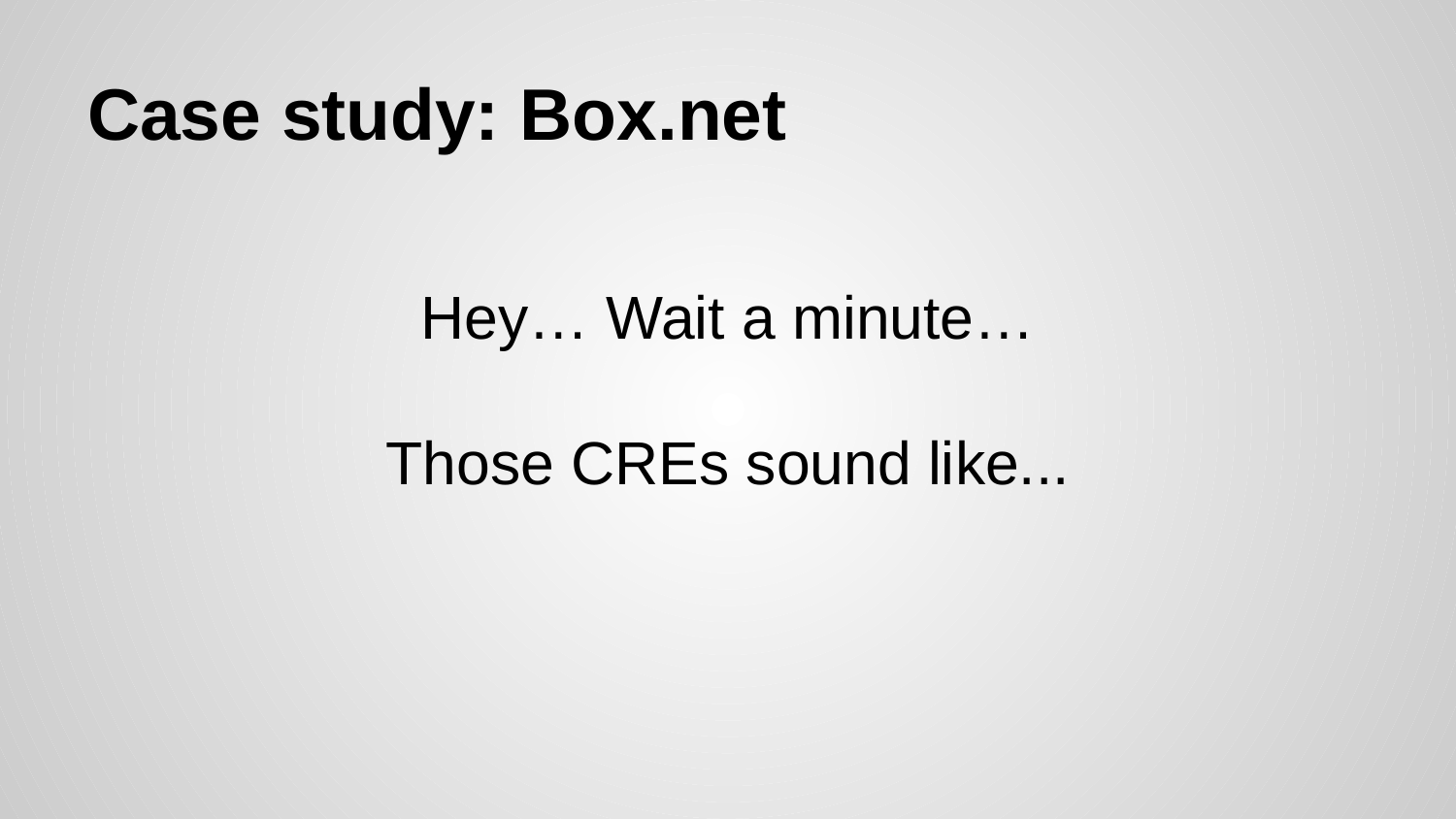

# Case study: Box.net

Hey… Wait a minute…

Those CREs sound like...